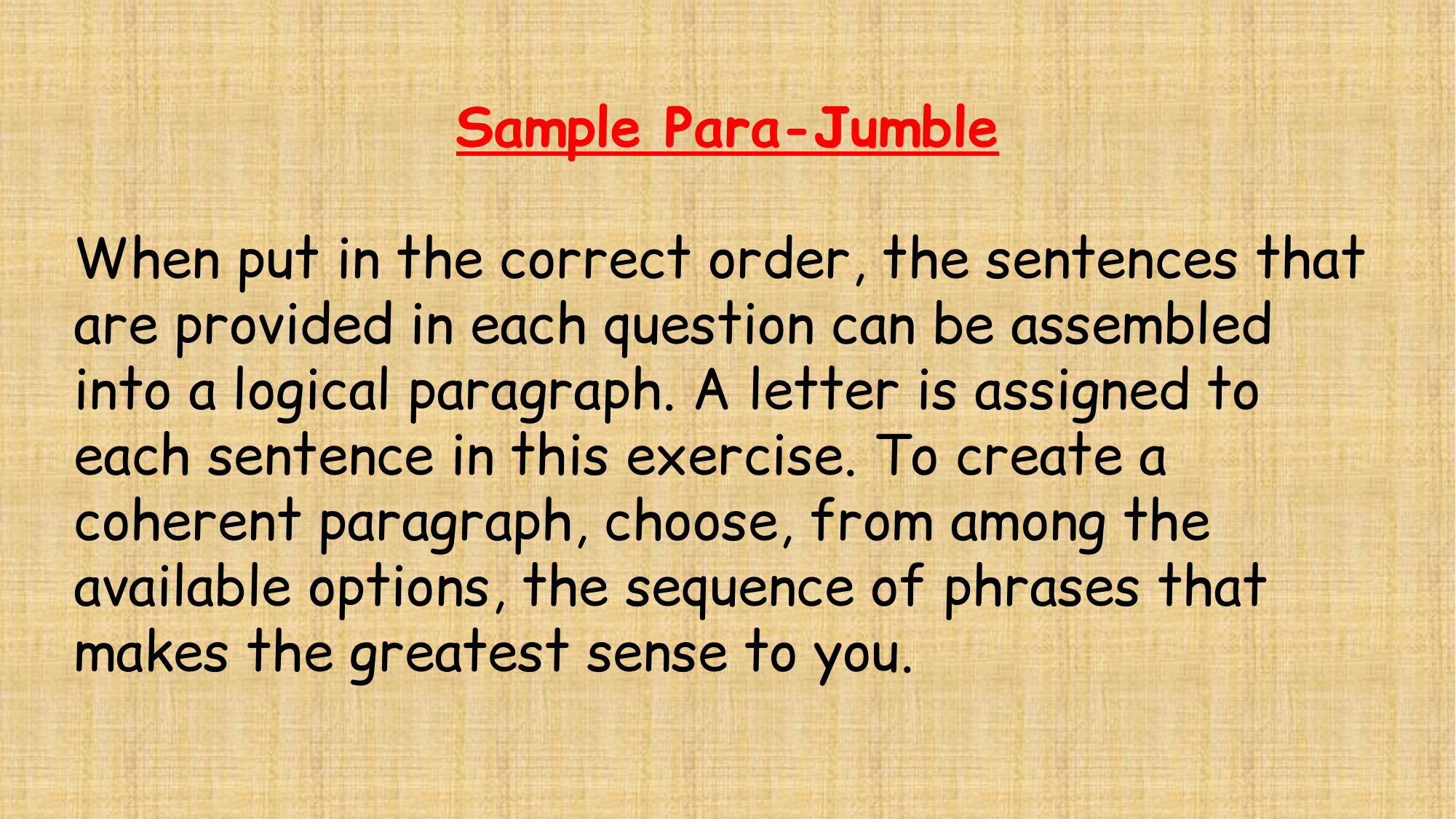

Sample Para-Jumble

When put in the correct order, the sentences that are provided in each question can be assembled into a logical paragraph. A letter is assigned to each sentence in this exercise. To create a coherent paragraph, choose, from among the available options, the sequence of phrases that makes the greatest sense to you.